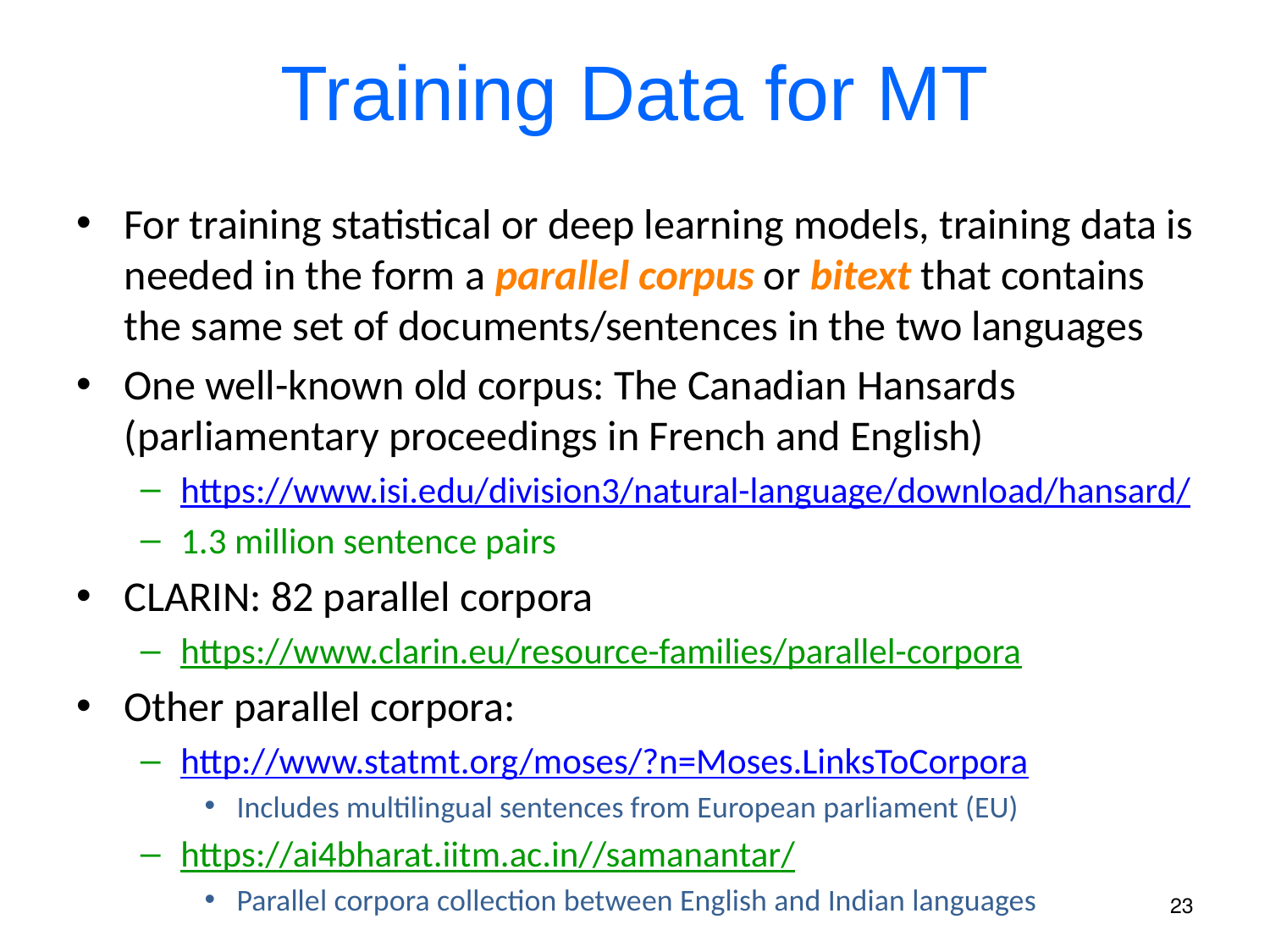

# Training Data for MT
For training statistical or deep learning models, training data is needed in the form a parallel corpus or bitext that contains the same set of documents/sentences in the two languages
One well-known old corpus: The Canadian Hansards (parliamentary proceedings in French and English)
https://www.isi.edu/division3/natural-language/download/hansard/
1.3 million sentence pairs
CLARIN: 82 parallel corpora
https://www.clarin.eu/resource-families/parallel-corpora
Other parallel corpora:
http://www.statmt.org/moses/?n=Moses.LinksToCorpora
Includes multilingual sentences from European parliament (EU)
https://ai4bharat.iitm.ac.in//samanantar/
Parallel corpora collection between English and Indian languages
23